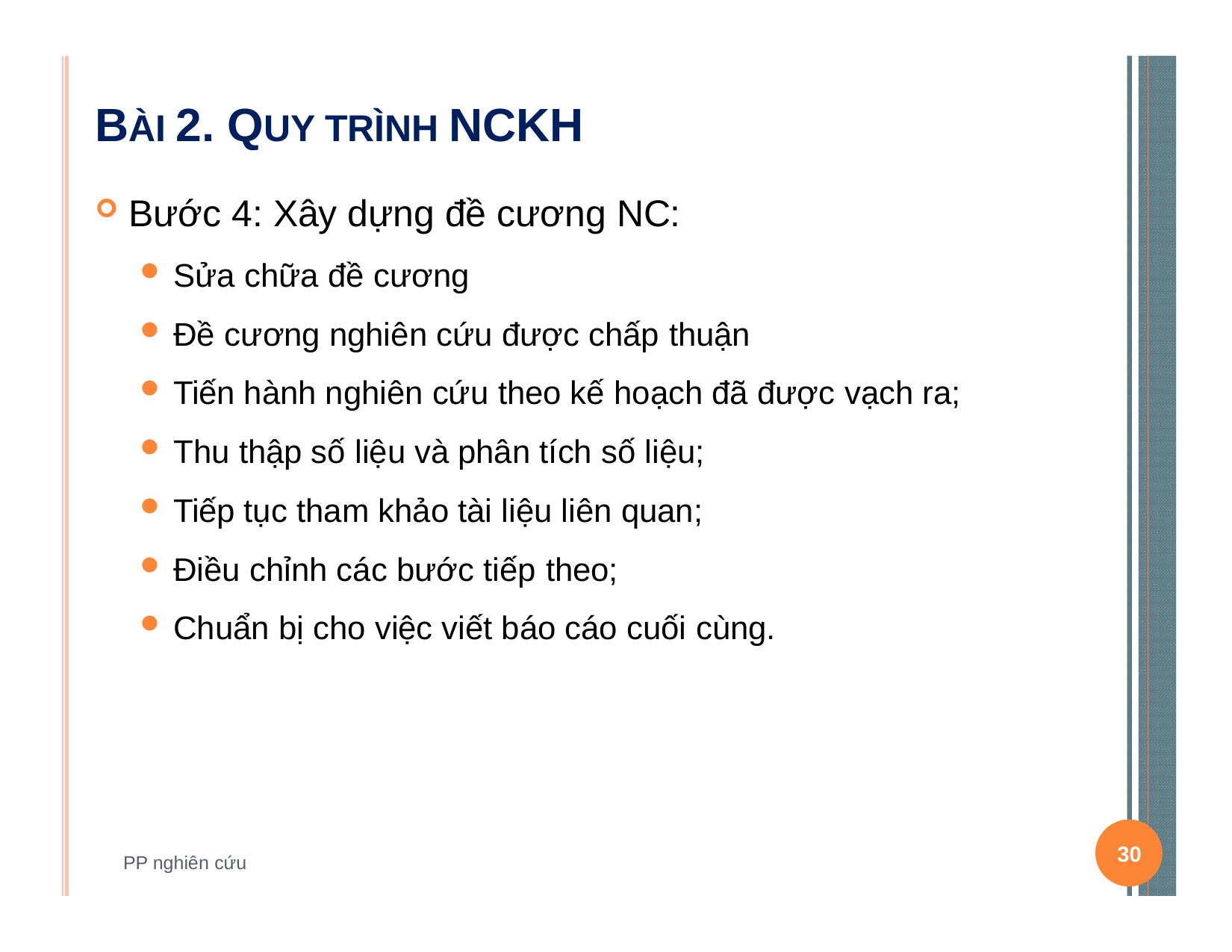

# BÀI 2. QUY TRÌNH NCKH
Bước 4: Xây dựng đề cương NC:
Sửa chữa đề cương
Đề cương nghiên cứu được chấp thuận
Tiến hành nghiên cứu theo kế hoạch đã được vạch ra;
Thu thập số liệu và phân tích số liệu;
Tiếp tục tham khảo tài liệu liên quan;
Điều chỉnh các bước tiếp theo;
Chuẩn bị cho việc viết báo cáo cuối cùng.

30
PP nghiên cứu